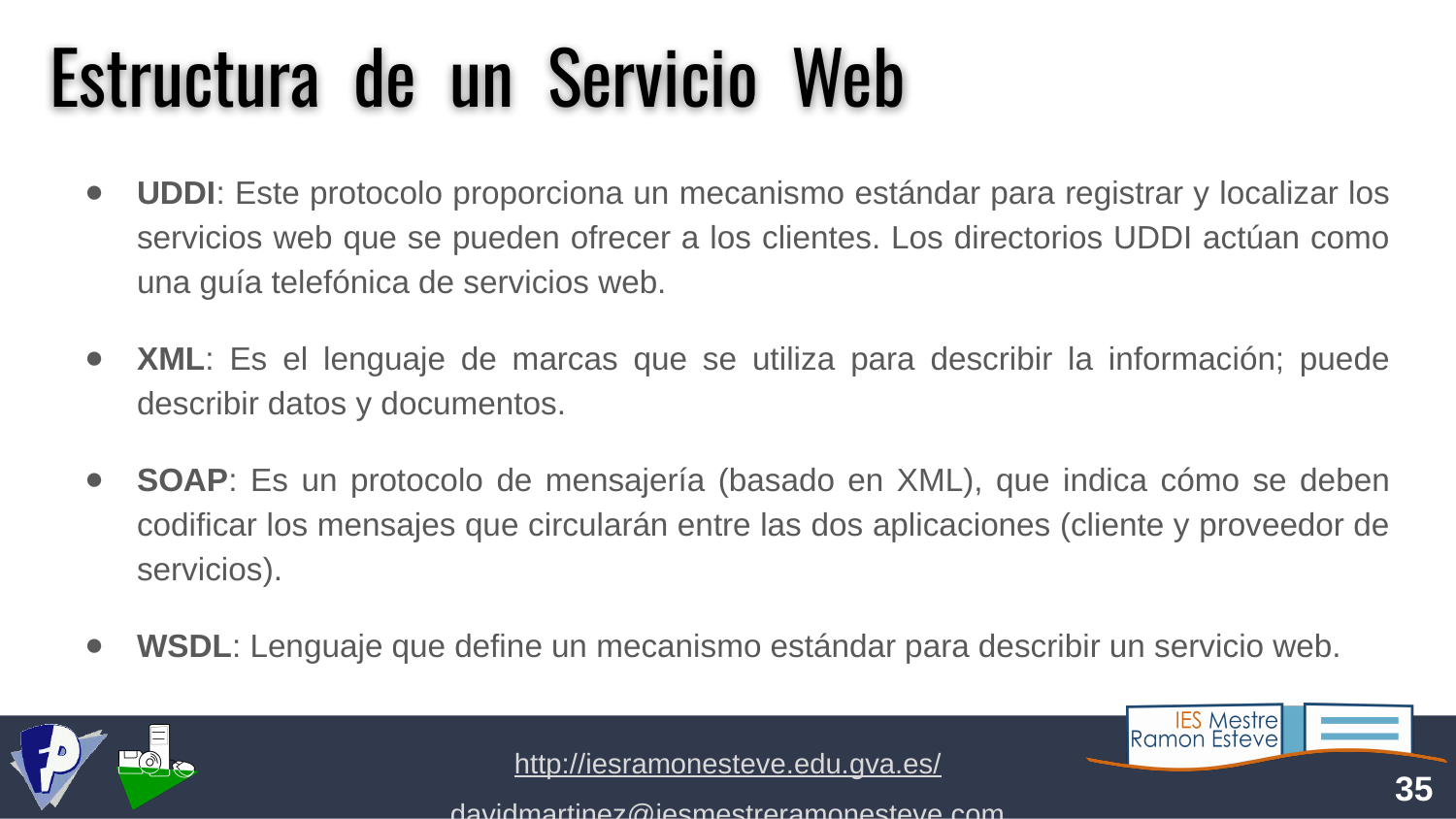

# Estructura  de  un  Servicio  Web
UDDI: Este protocolo proporciona un mecanismo estándar para registrar y localizar los servicios web que se pueden ofrecer a los clientes. Los directorios UDDI actúan como una guía telefónica de servicios web.
XML: Es el lenguaje de marcas que se utiliza para describir la información; puede describir datos y documentos.
SOAP: Es un protocolo de mensajería (basado en XML), que indica cómo se deben codificar los mensajes que circularán entre las dos aplicaciones (cliente y proveedor de servicios).
WSDL: Lenguaje que define un mecanismo estándar para describir un servicio web.
35